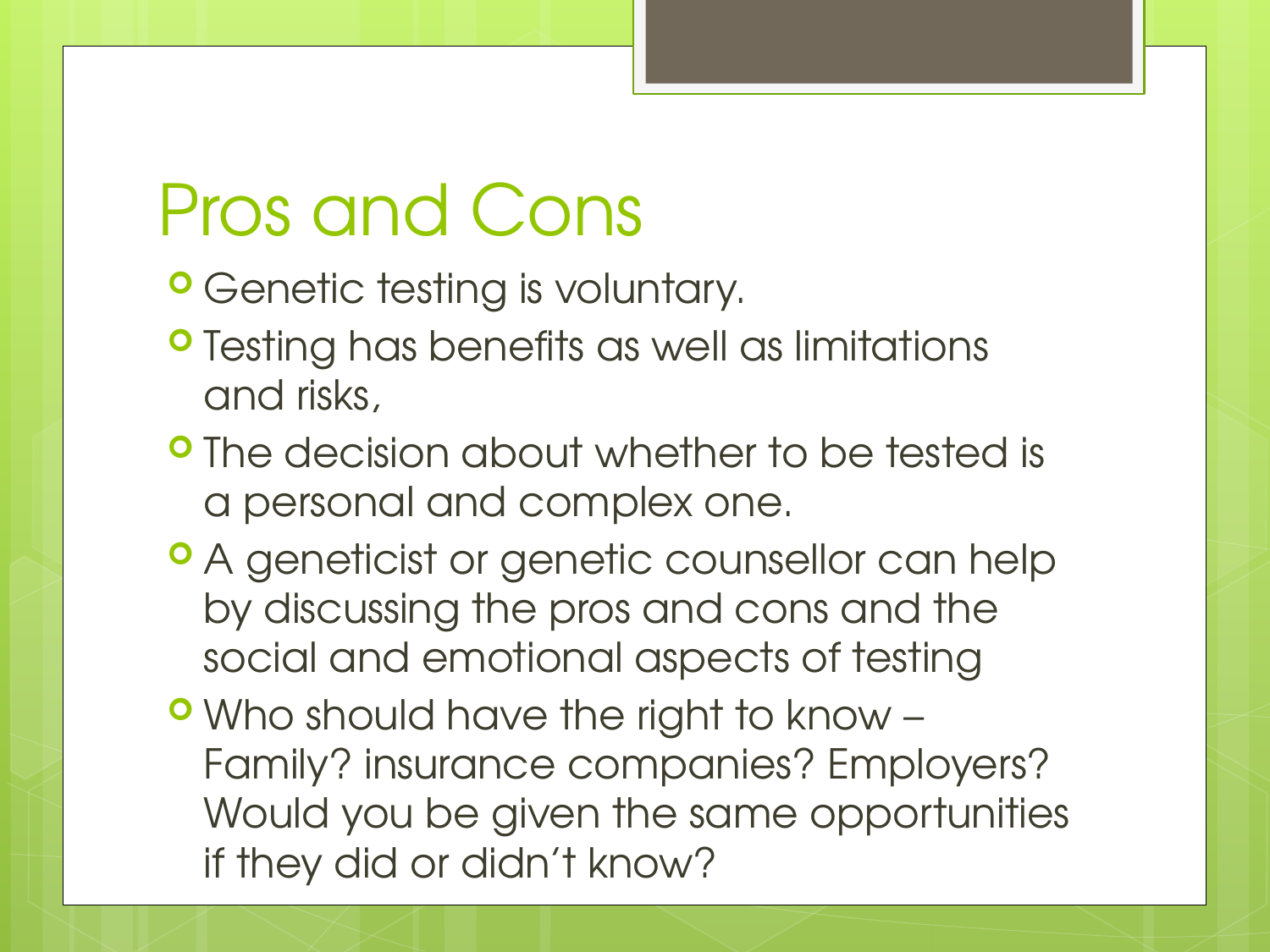

# Pros and Cons
Genetic testing is voluntary.
Testing has benefits as well as limitations and risks,
The decision about whether to be tested is a personal and complex one.
A geneticist or genetic counsellor can help by discussing the pros and cons and the social and emotional aspects of testing
Who should have the right to know – Family? insurance companies? Employers? Would you be given the same opportunities if they did or didn’t know?